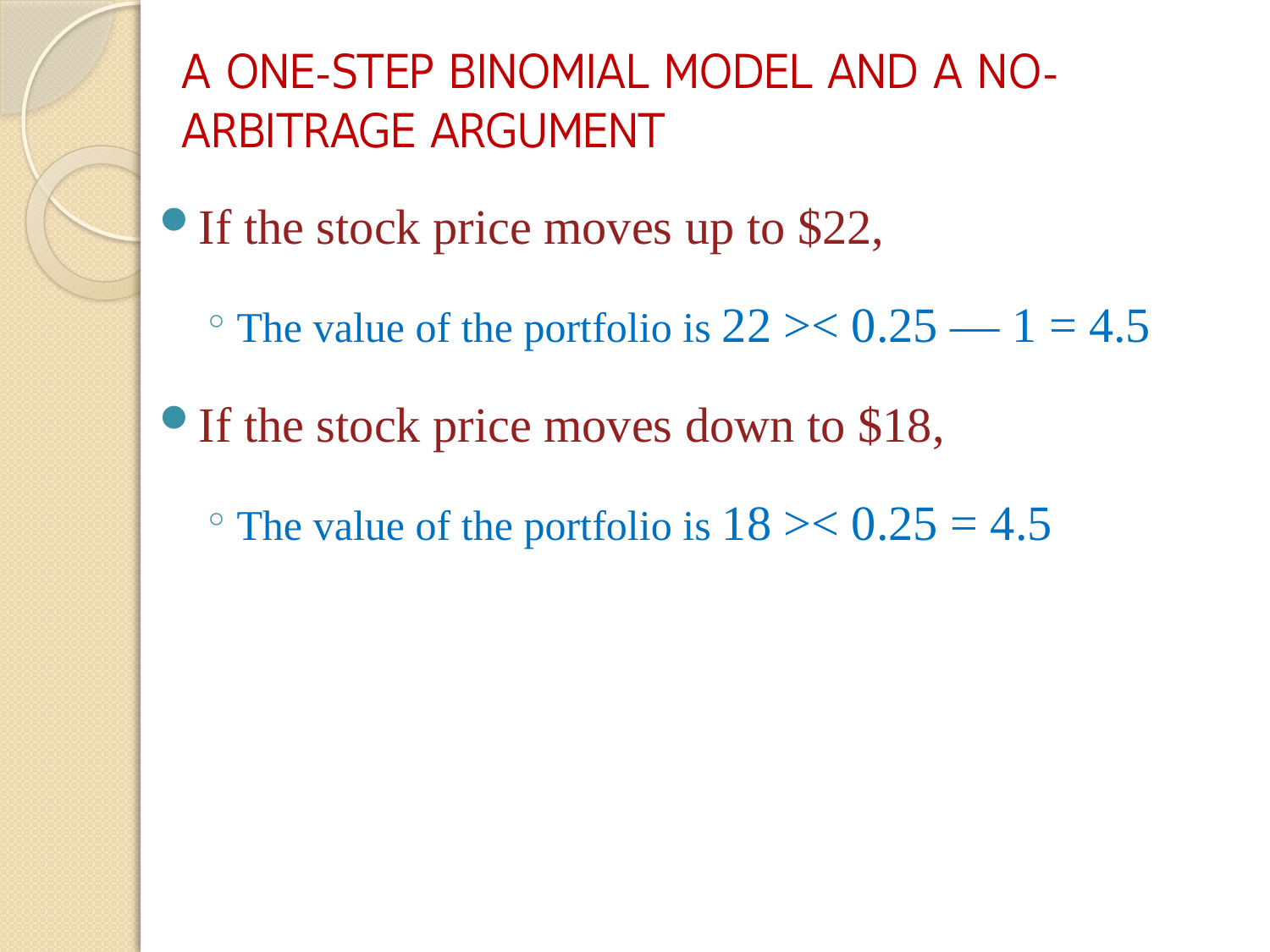

# A ONE-STEP BINOMIAL MODEL AND A NO-ARBITRAGE ARGUMENT
If the stock price moves up to $22,
The value of the portfolio is 22 >< 0.25 — 1 = 4.5
If the stock price moves down to $18,
The value of the portfolio is 18 >< 0.25 = 4.5